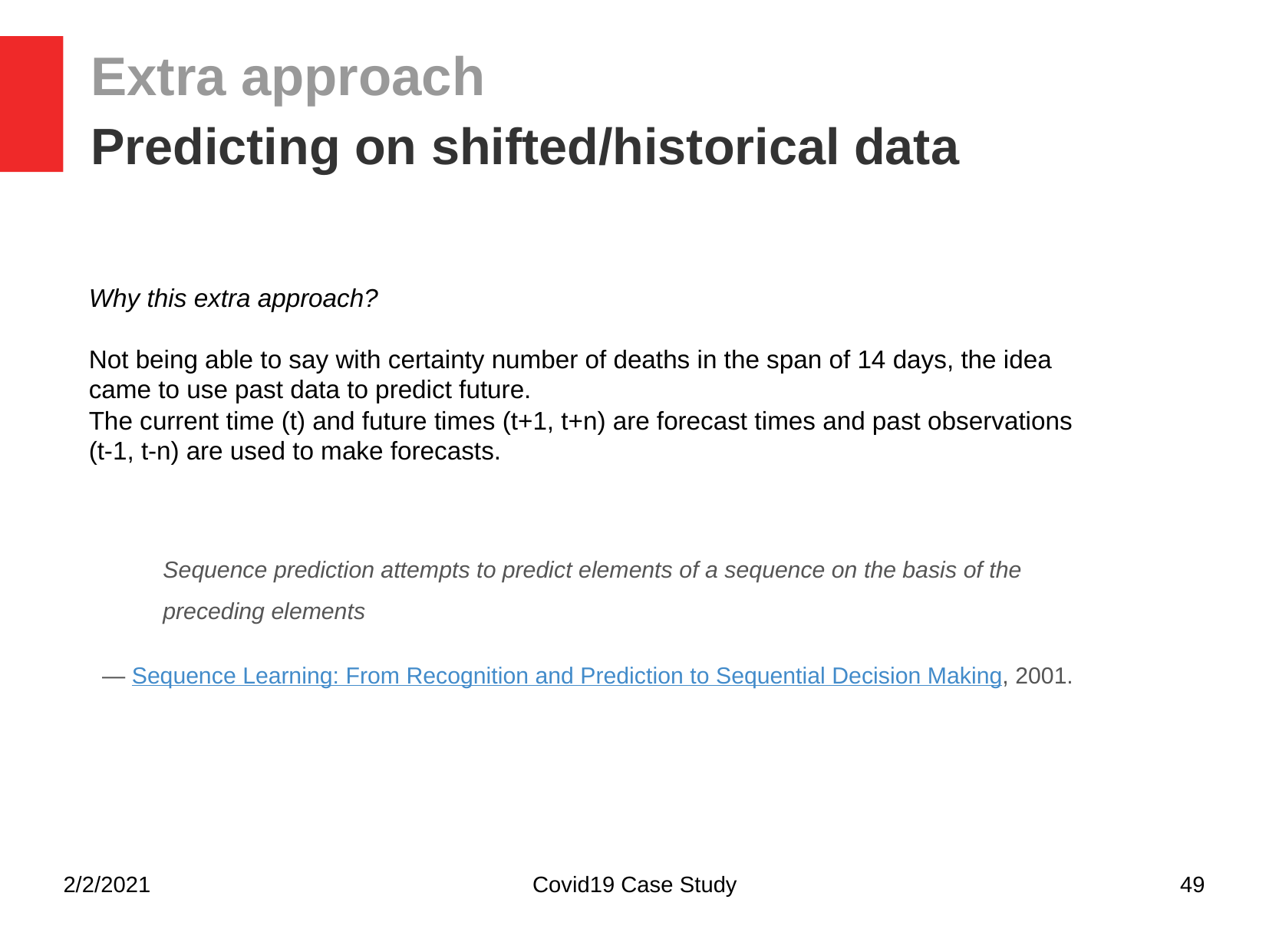

Extra approach
Predicting on shifted/historical data
Why this extra approach?

Not being able to say with certainty number of deaths in the span of 14 days, the idea came to use past data to predict future.
The current time (t) and future times (t+1, t+n) are forecast times and past observations (t-1, t-n) are used to make forecasts.

Sequence prediction attempts to predict elements of a sequence on the basis of the preceding elements
— Sequence Learning: From Recognition and Prediction to Sequential Decision Making, 2001.
2/2/2021
Covid19 Case Study
49